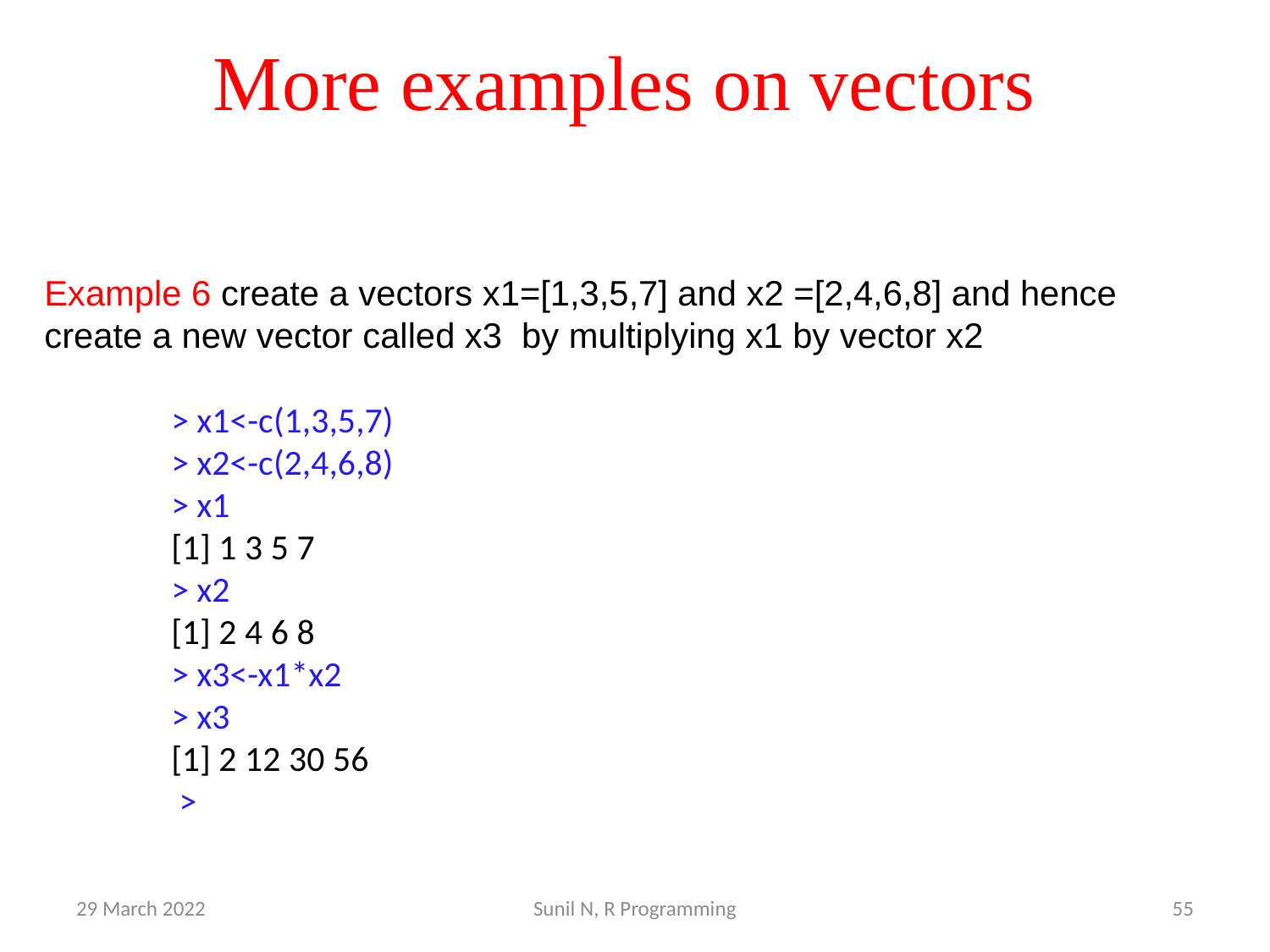

# More examples on vectors
Example 6 create a vectors x1=[1,3,5,7] and x2 =[2,4,6,8] and hence create a new vector called x3  by multiplying x1 by vector x2

	> x1<-c(1,3,5,7)
	> x2<-c(2,4,6,8)
	> x1
	[1] 1 3 5 7
	> x2
	[1] 2 4 6 8
	> x3<-x1*x2
	> x3
	[1] 2 12 30 56
	 >
29 March 2022
Sunil N, R Programming
55